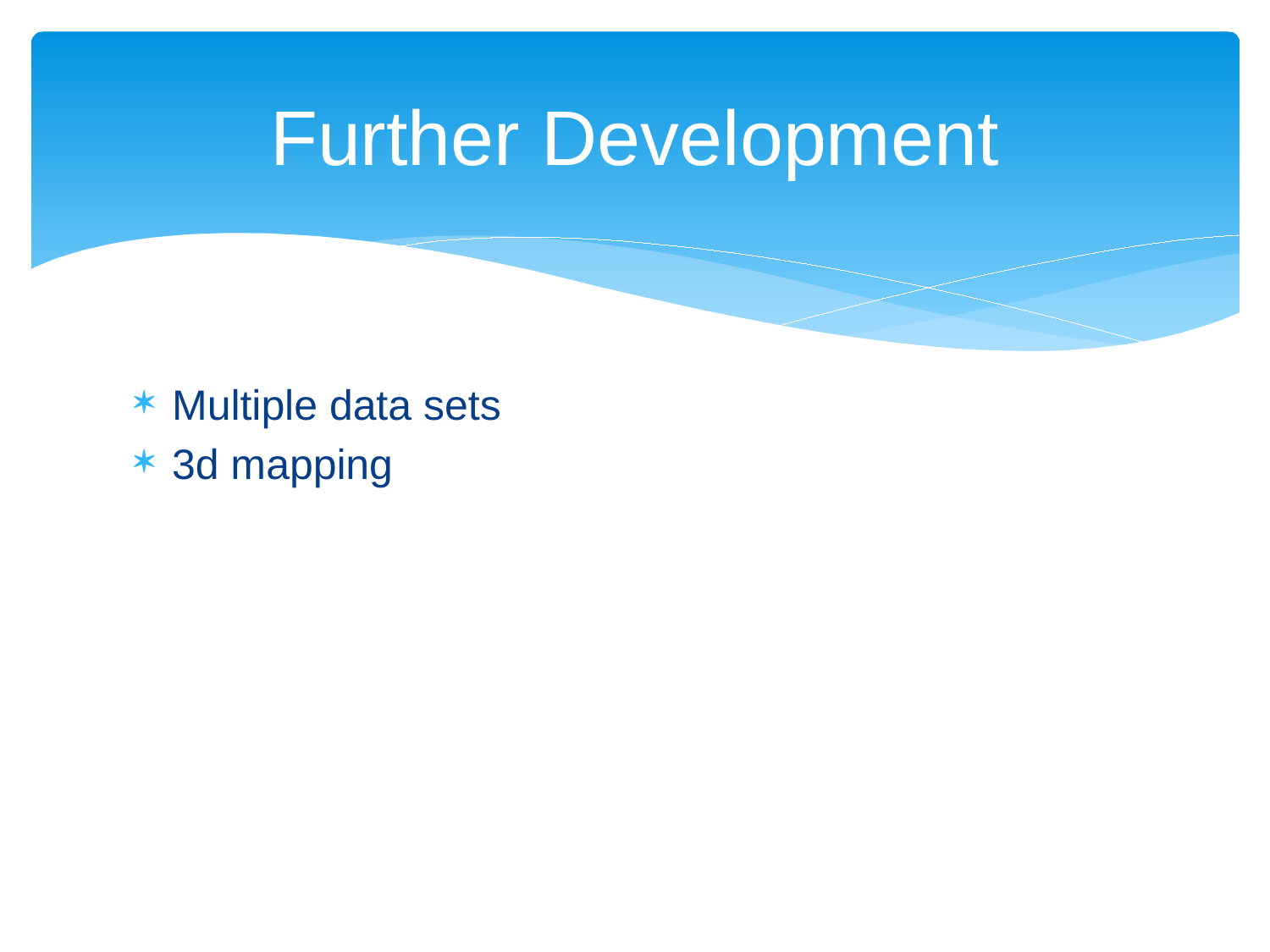

# Further Development
Multiple data sets
3d mapping